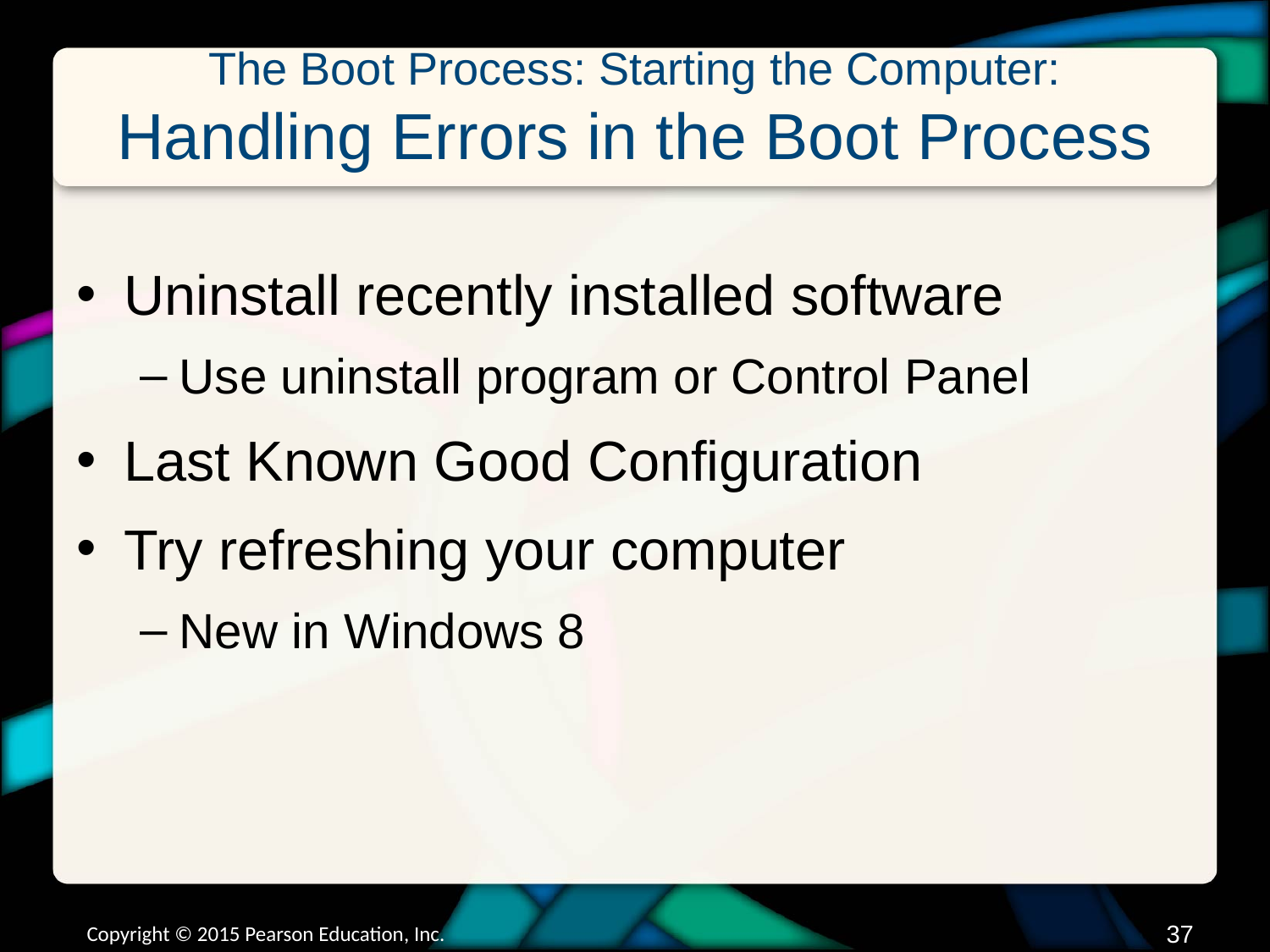

# The Boot Process: Starting the Computer: Handling Errors in the Boot Process
Uninstall recently installed software
Use uninstall program or Control Panel
Last Known Good Configuration
Try refreshing your computer
New in Windows 8

Copyright © 2015 Pearson Education, Inc.
37